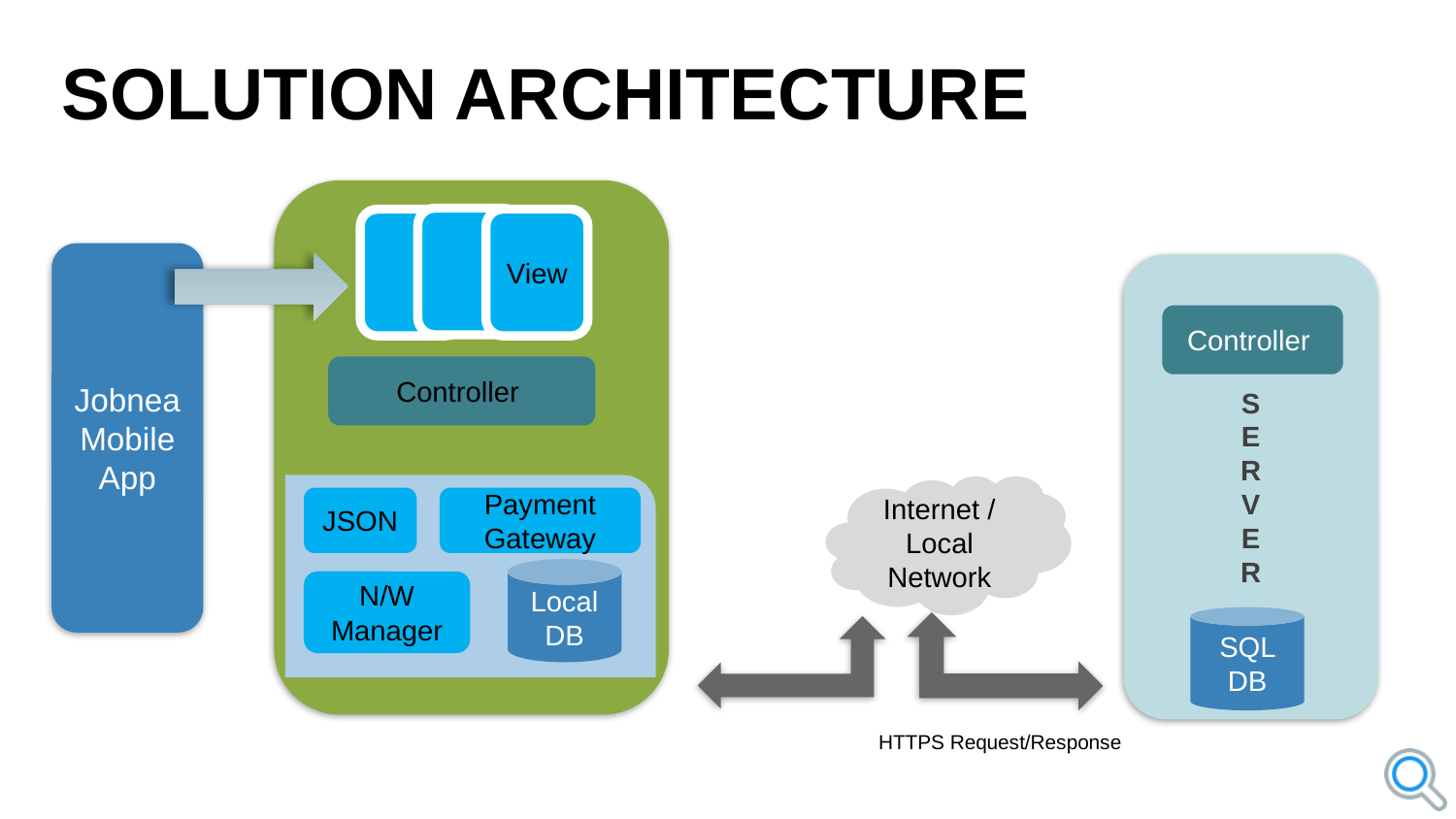

SOLUTION ARCHITECTURE

View
Jobnea
Mobile App

S
E
R
V
E
R
Controller
Controller

Internet / Local Network
JSON
Payment Gateway
Local DB

N/W Manager
SQL DB

HTTPS Request/Response